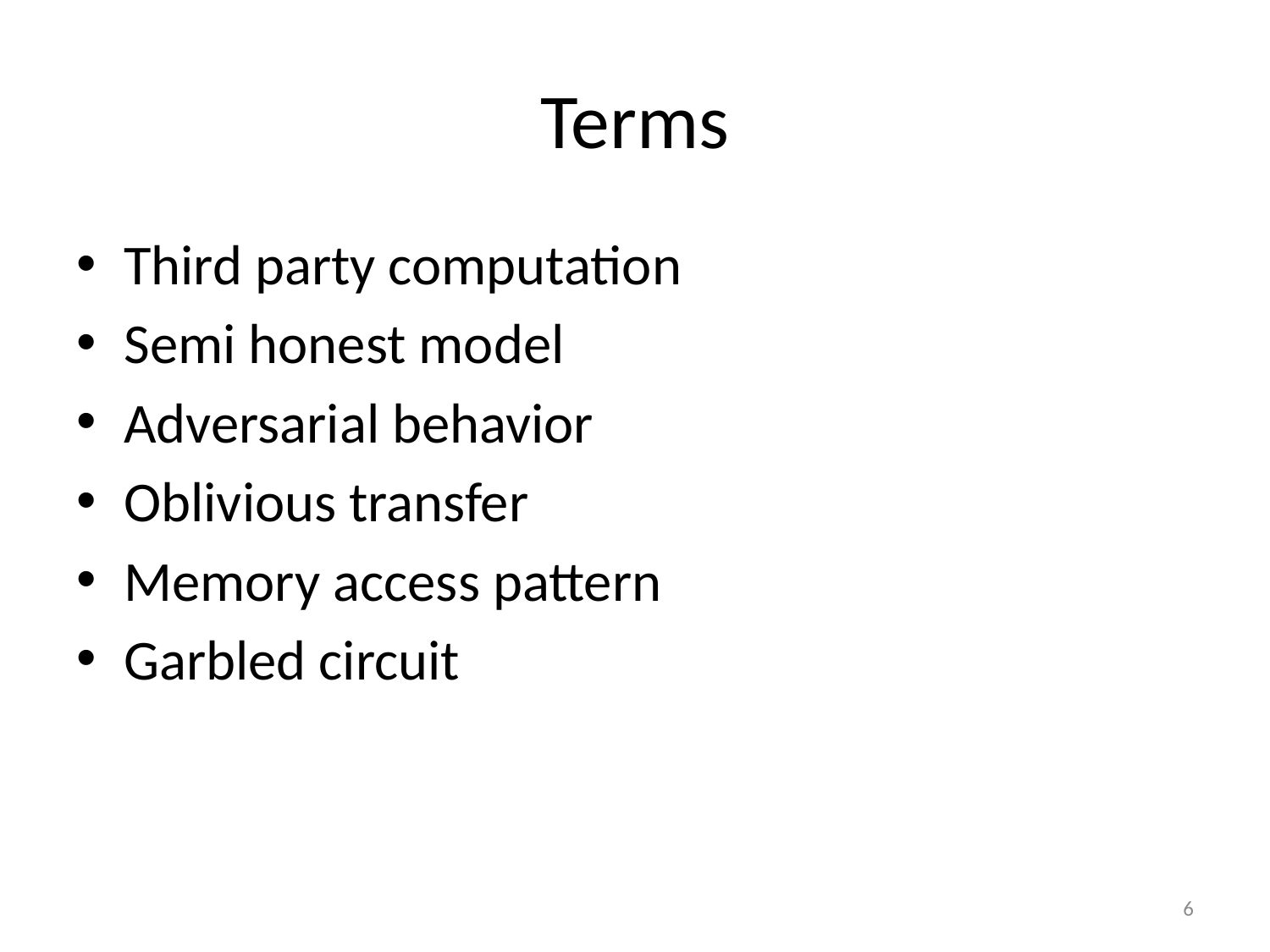

# Terms
Third party computation
Semi honest model
Adversarial behavior
Oblivious transfer
Memory access pattern
Garbled circuit

6